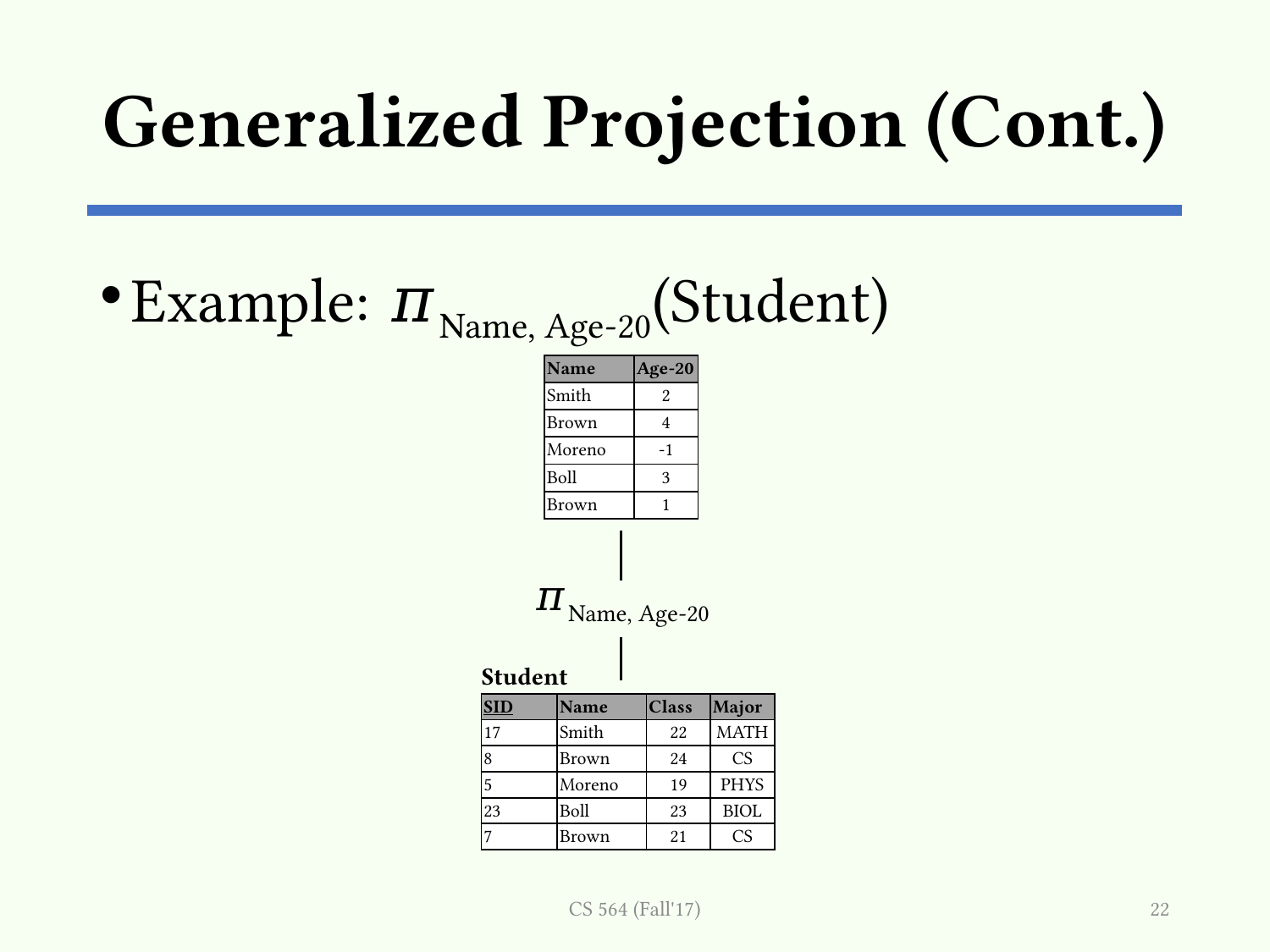

# Generalized Projection (Cont.)
Example: 𝜋Name, Age-20(Student)
| Name | Age-20 |
| --- | --- |
| Smith | 2 |
| Brown | 4 |
| Moreno | -1 |
| Boll | 3 |
| Brown | 1 |
𝜋Name, Age-20
Student
| SID | Name | Class | Major |
| --- | --- | --- | --- |
| 17 | Smith | 22 | MATH |
| 8 | Brown | 24 | CS |
| 5 | Moreno | 19 | PHYS |
| 23 | Boll | 23 | BIOL |
| 7 | Brown | 21 | CS |
CS 564 (Fall'17)
22